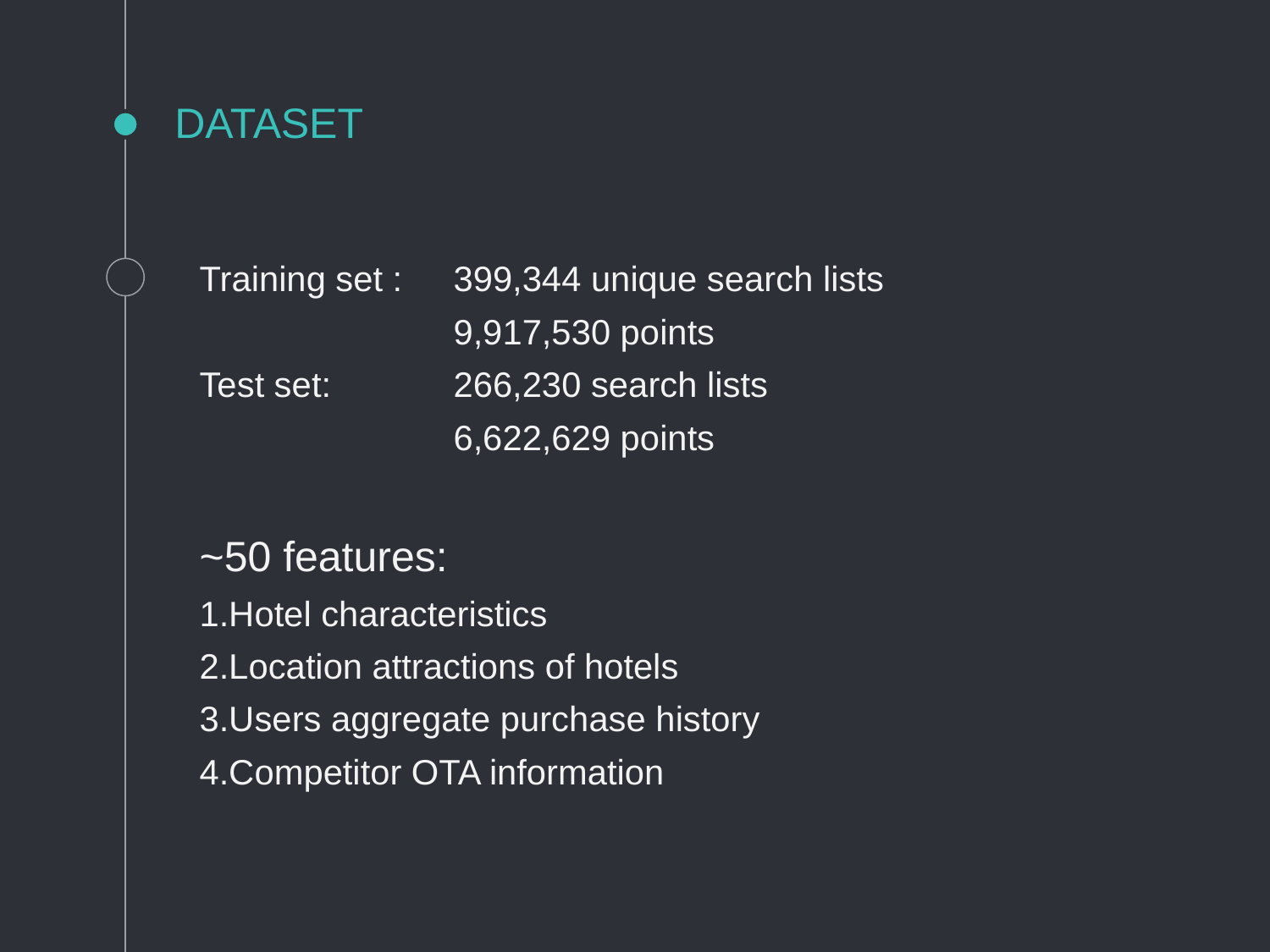

# DATASET
Training set :	399,344 unique search lists
	        	9,917,530 points
Test set:         	266,230 search lists
	        	6,622,629 points

~50 features:
1.Hotel characteristics
2.Location attractions of hotels
3.Users aggregate purchase history
4.Competitor OTA information